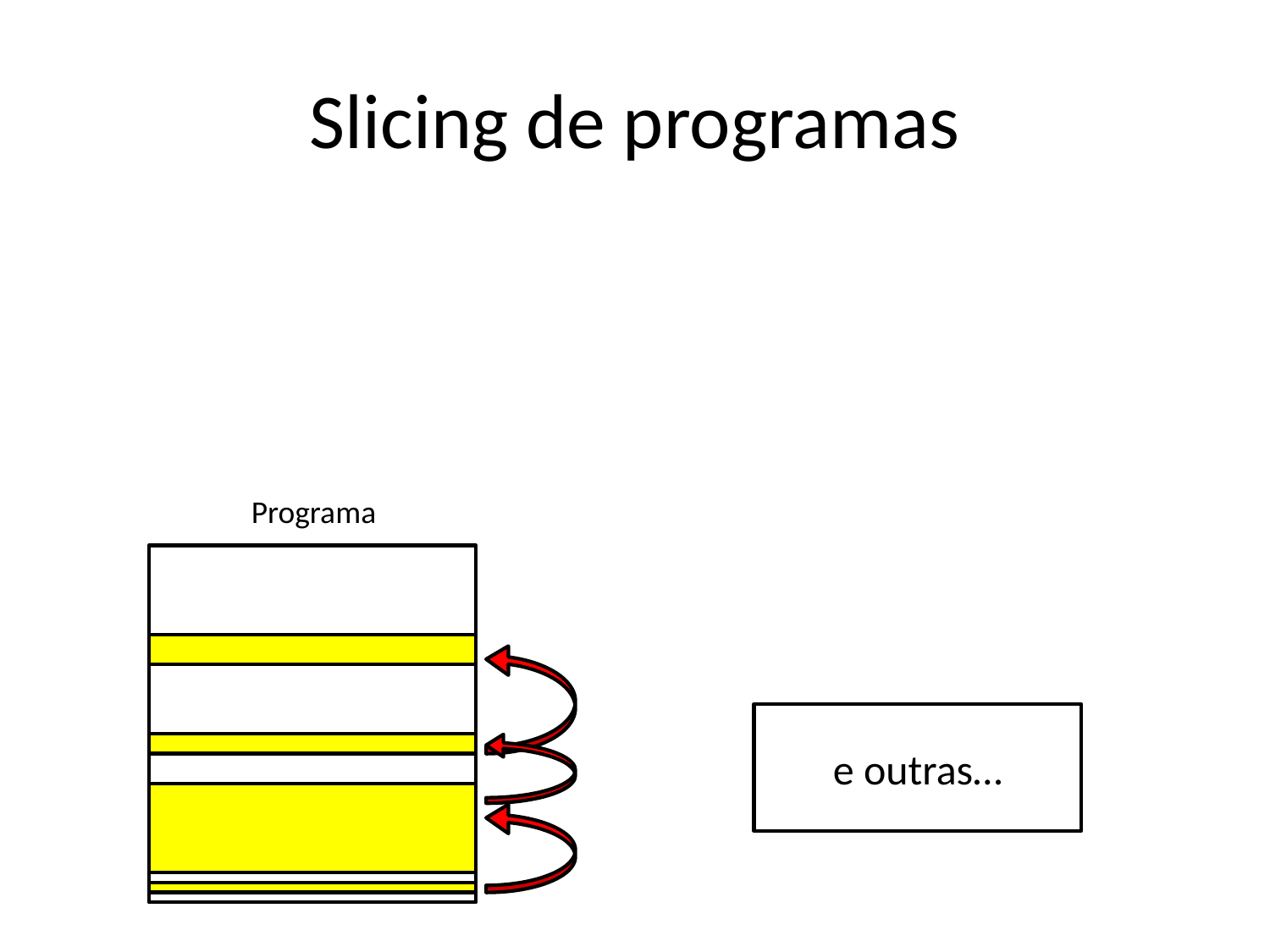

# Slicing de programas

Programa

e outras…